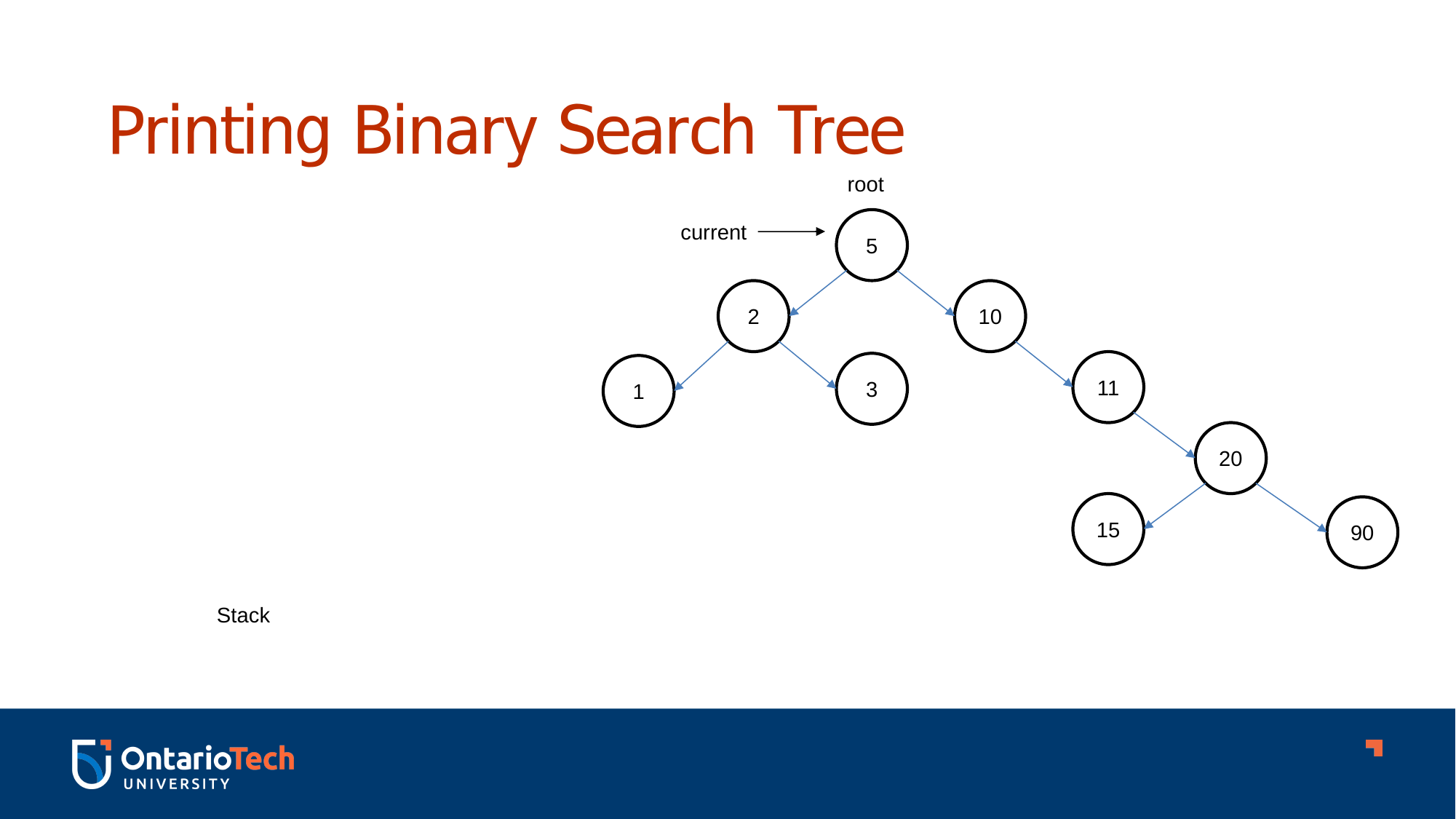

Printing Binary Search Tree
root
5
current
|  |
| --- |
|  |
|  |
|  |
|  |
|  |
2
10
11
3
1
20
15
90
Stack